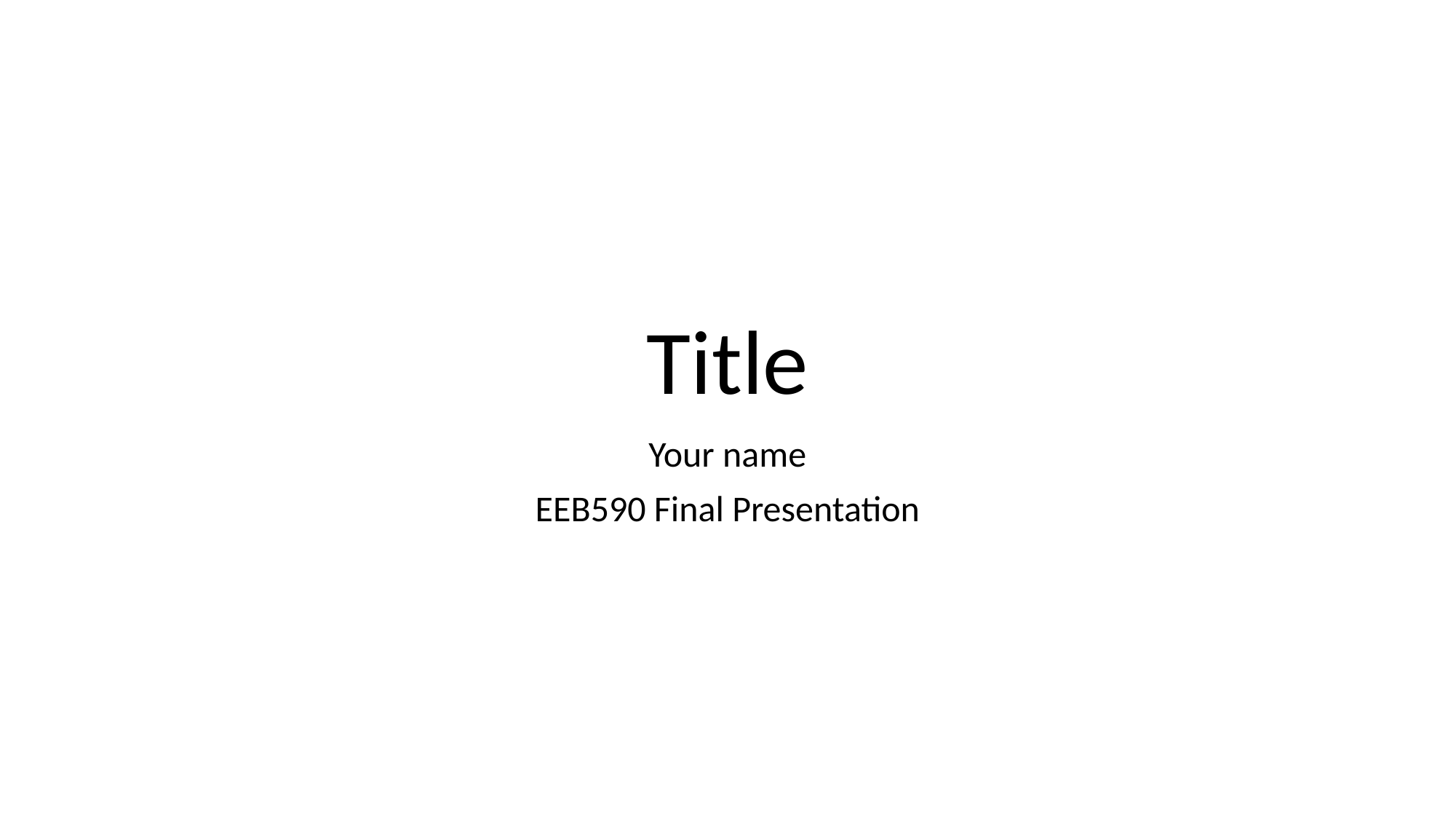

# Title
Your name
EEB590 Final Presentation